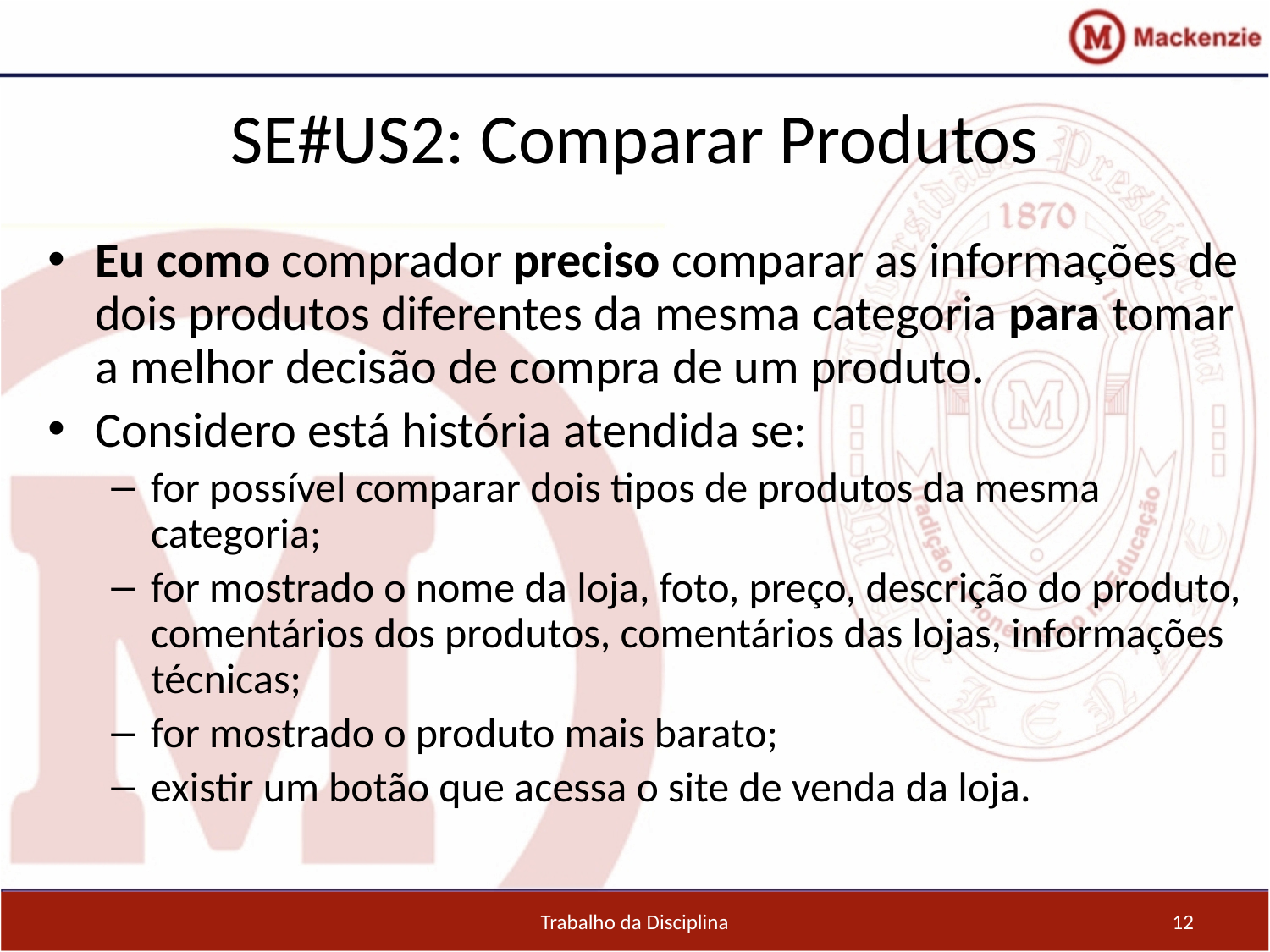

SE#US2: Comparar Produtos
Eu como comprador preciso comparar as informações de dois produtos diferentes da mesma categoria para tomar a melhor decisão de compra de um produto.
Considero está história atendida se:
for possível comparar dois tipos de produtos da mesma categoria;
for mostrado o nome da loja, foto, preço, descrição do produto, comentários dos produtos, comentários das lojas, informações técnicas;
for mostrado o produto mais barato;
existir um botão que acessa o site de venda da loja.
Trabalho da Disciplina
12